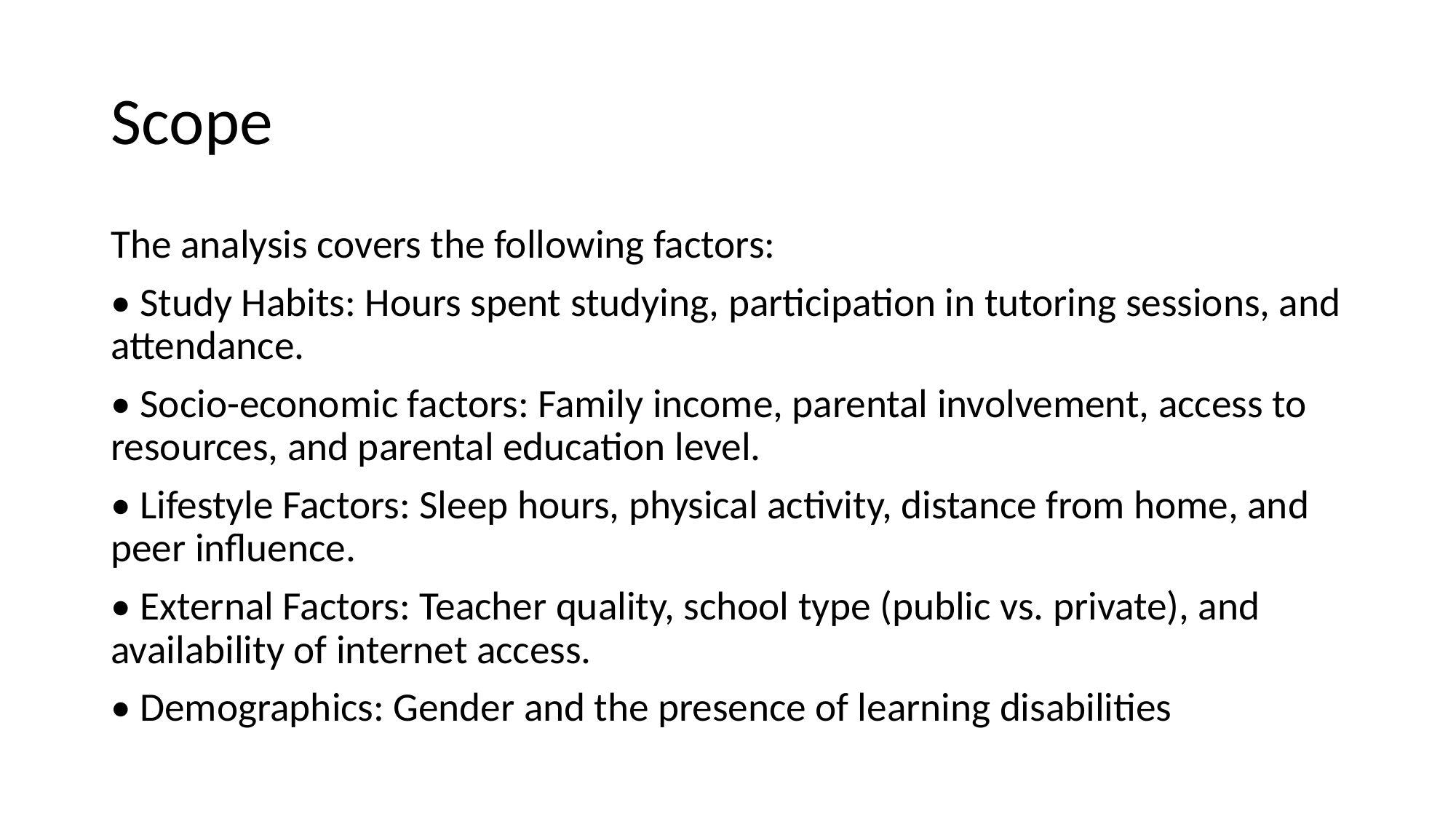

# Scope
The analysis covers the following factors:
• Study Habits: Hours spent studying, participation in tutoring sessions, and attendance.
• Socio-economic factors: Family income, parental involvement, access to resources, and parental education level.
• Lifestyle Factors: Sleep hours, physical activity, distance from home, and peer influence.
• External Factors: Teacher quality, school type (public vs. private), and availability of internet access.
• Demographics: Gender and the presence of learning disabilities